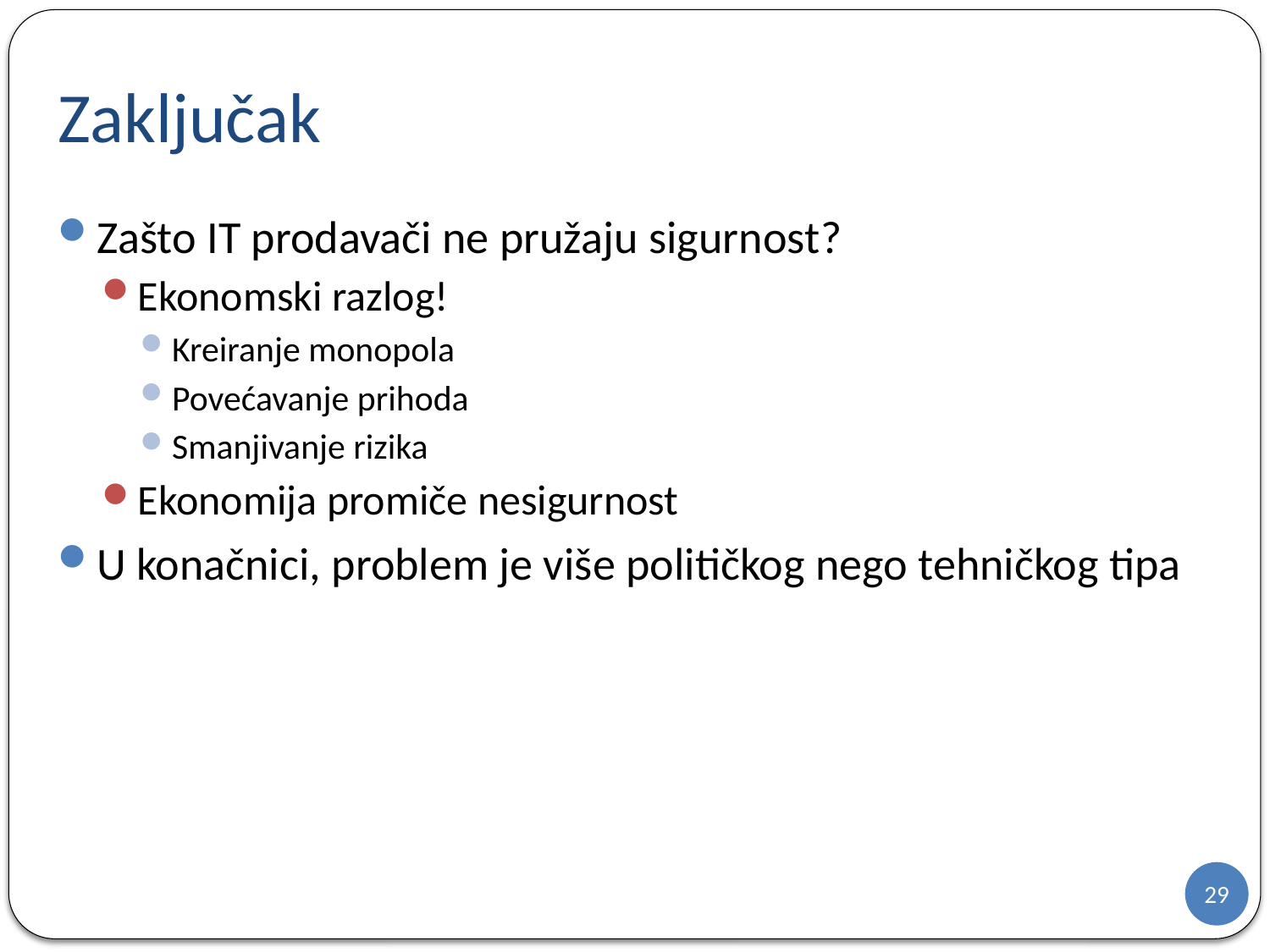

# Zaključak
Zašto IT prodavači ne pružaju sigurnost?
Ekonomski razlog!
Kreiranje monopola
Povećavanje prihoda
Smanjivanje rizika
Ekonomija promiče nesigurnost
U konačnici, problem je više političkog nego tehničkog tipa
29